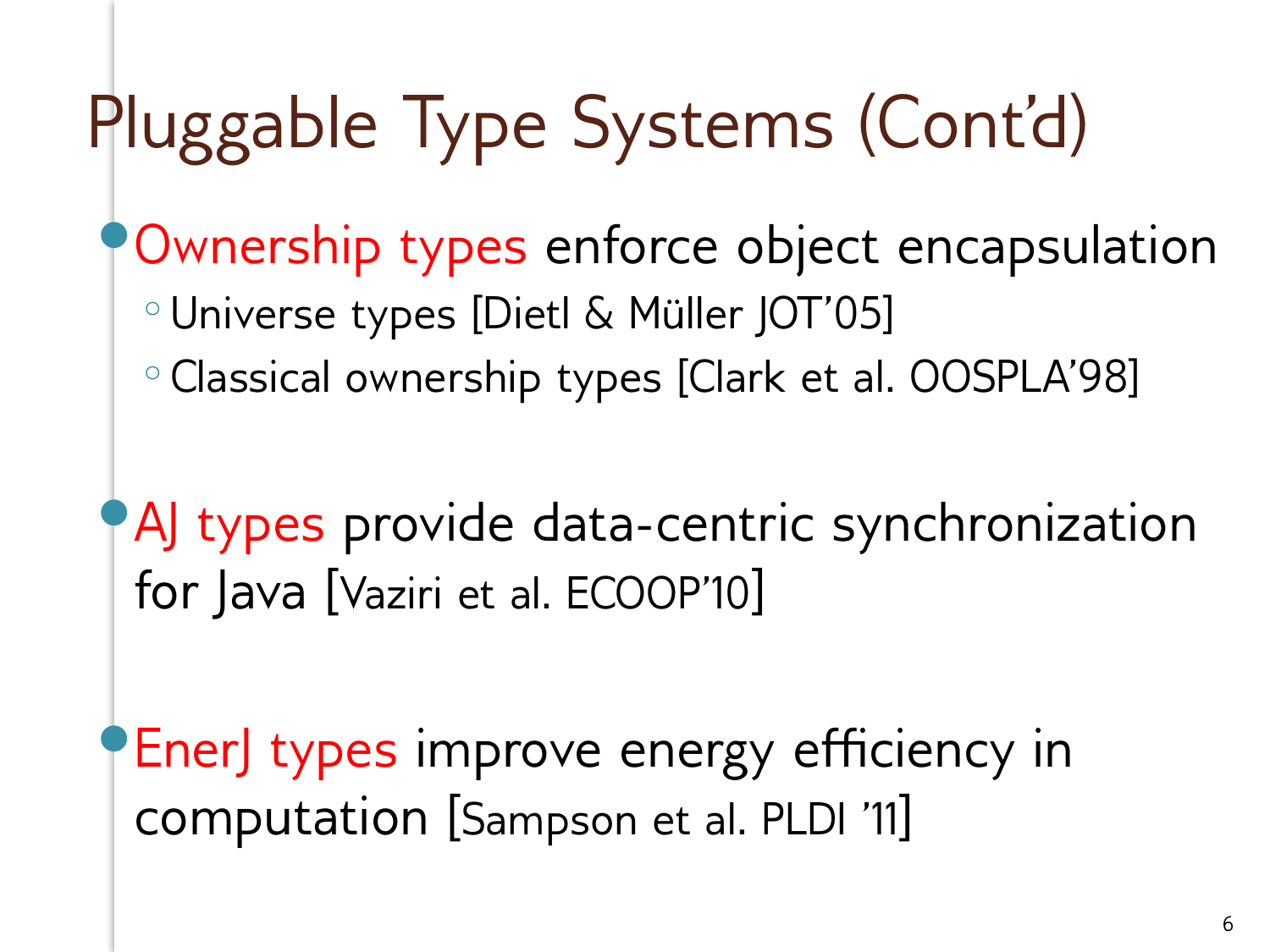

# Pluggable Type Systems (Cont’d)
Ownership types enforce object encapsulation
Universe types [Dietl & Müller JOT’05]
Classical ownership types [Clark et al. OOSPLA’98]

AJ types provide data-centric synchronization for Java [Vaziri et al. ECOOP’10]

EnerJ types improve energy efficiency in computation [Sampson et al. PLDI ’11]

6